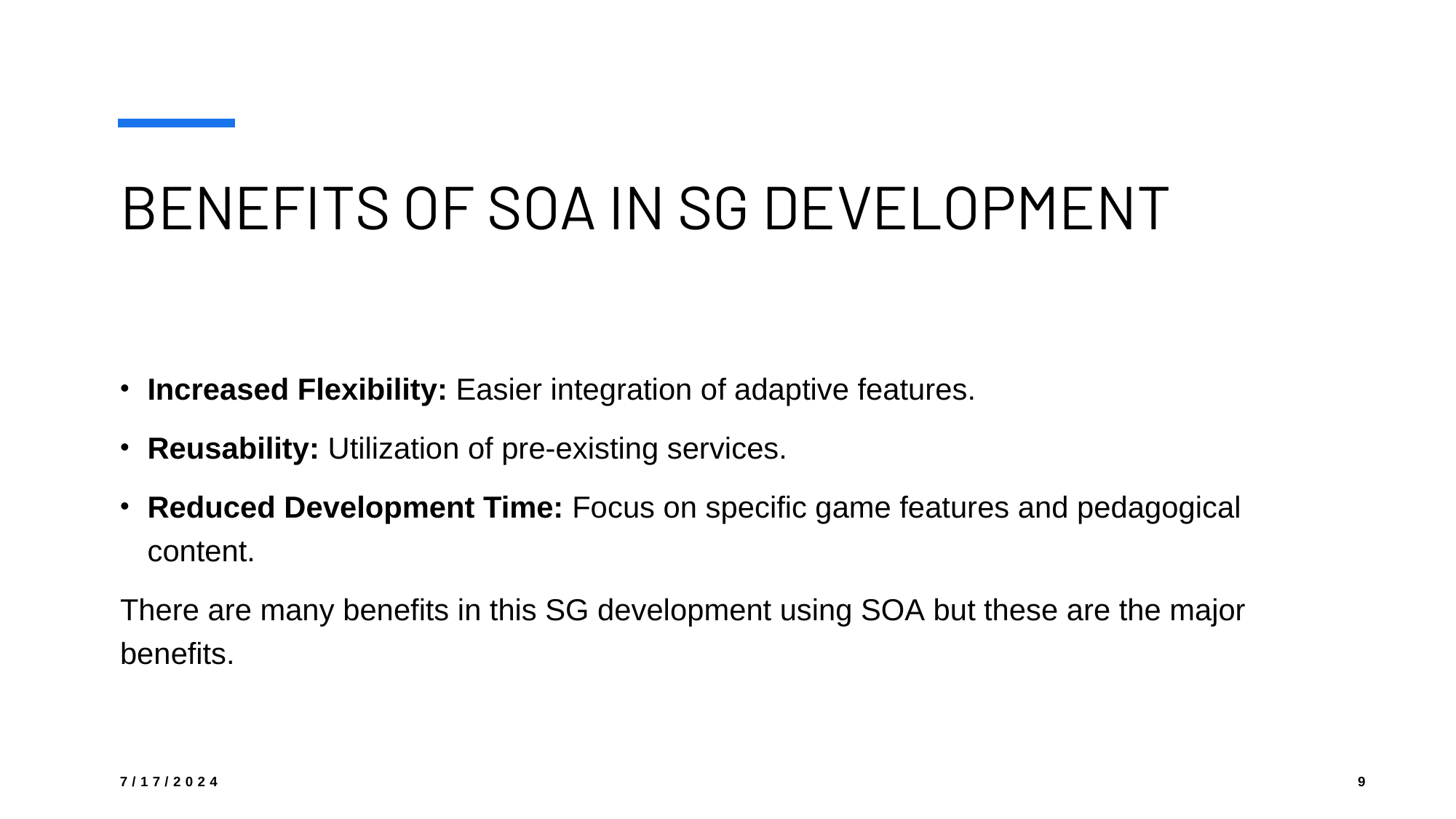

# BENEFITS OF SOA IN SG DEVELOPMENT

Increased Flexibility: Easier integration of adaptive features.
Reusability: Utilization of pre-existing services.
Reduced Development Time: Focus on specific game features and pedagogical content.
There are many benefits in this SG development using SOA but these are the major benefits.
7/17/2024

9